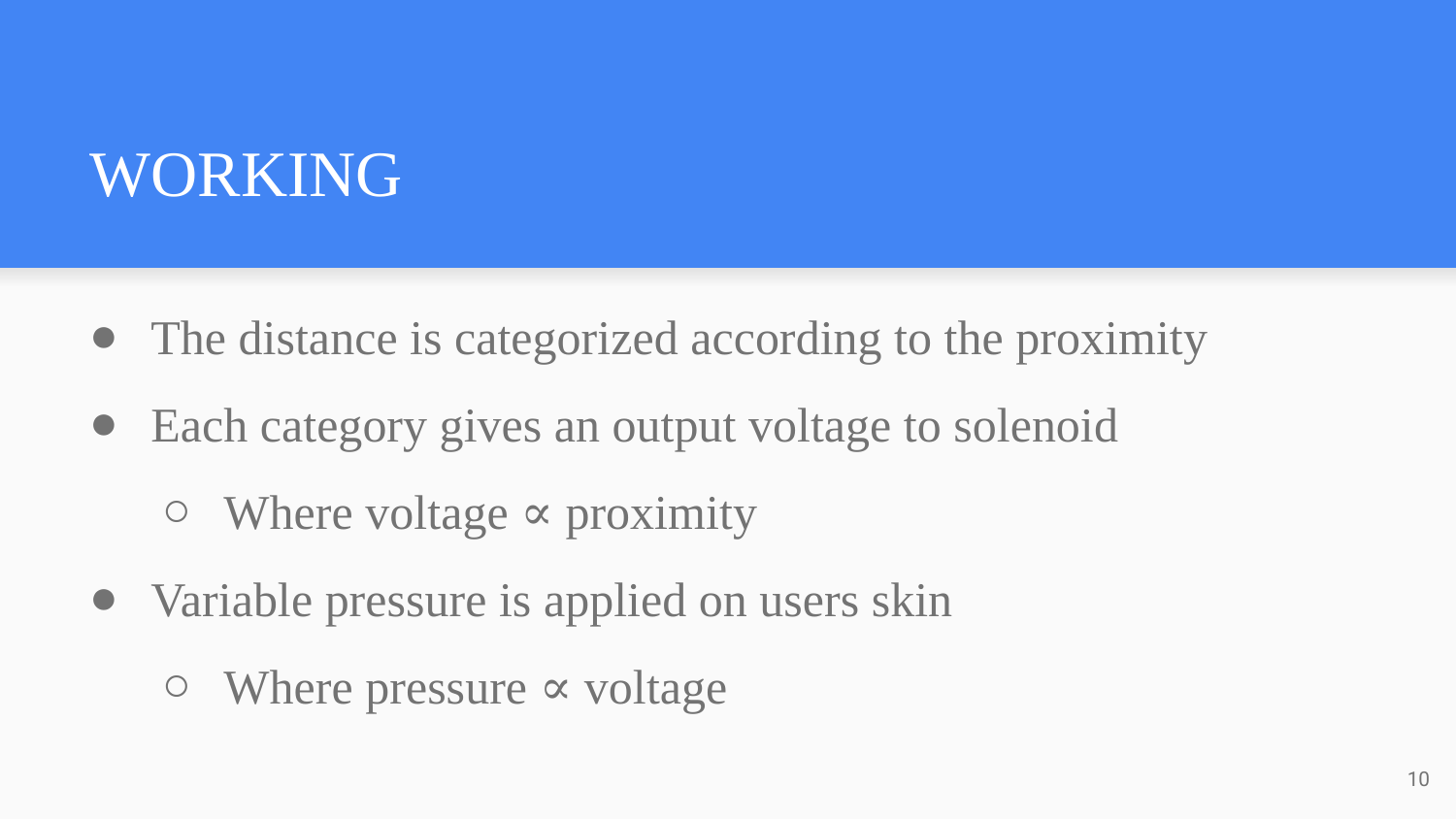

# WORKING
The distance is categorized according to the proximity
Each category gives an output voltage to solenoid
Where voltage ∝ proximity
Variable pressure is applied on users skin
Where pressure ∝ voltage
10